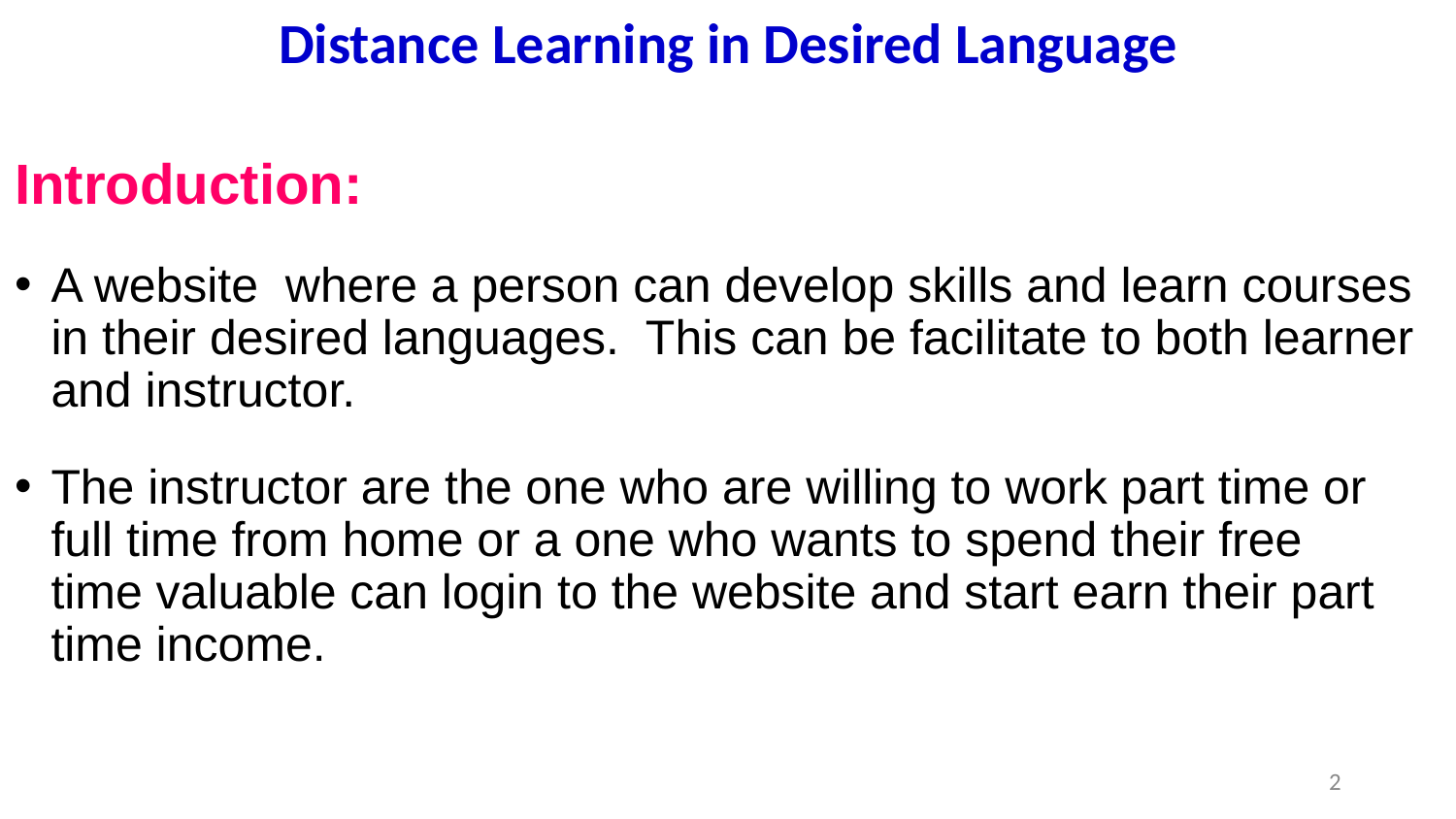

Distance Learning in Desired Language

Introduction:
A website  where a person can develop skills and learn courses in their desired languages.  This can be facilitate to both learner and instructor.
The instructor are the one who are willing to work part time or full time from home or a one who wants to spend their free time valuable can login to the website and start earn their part time income.

2